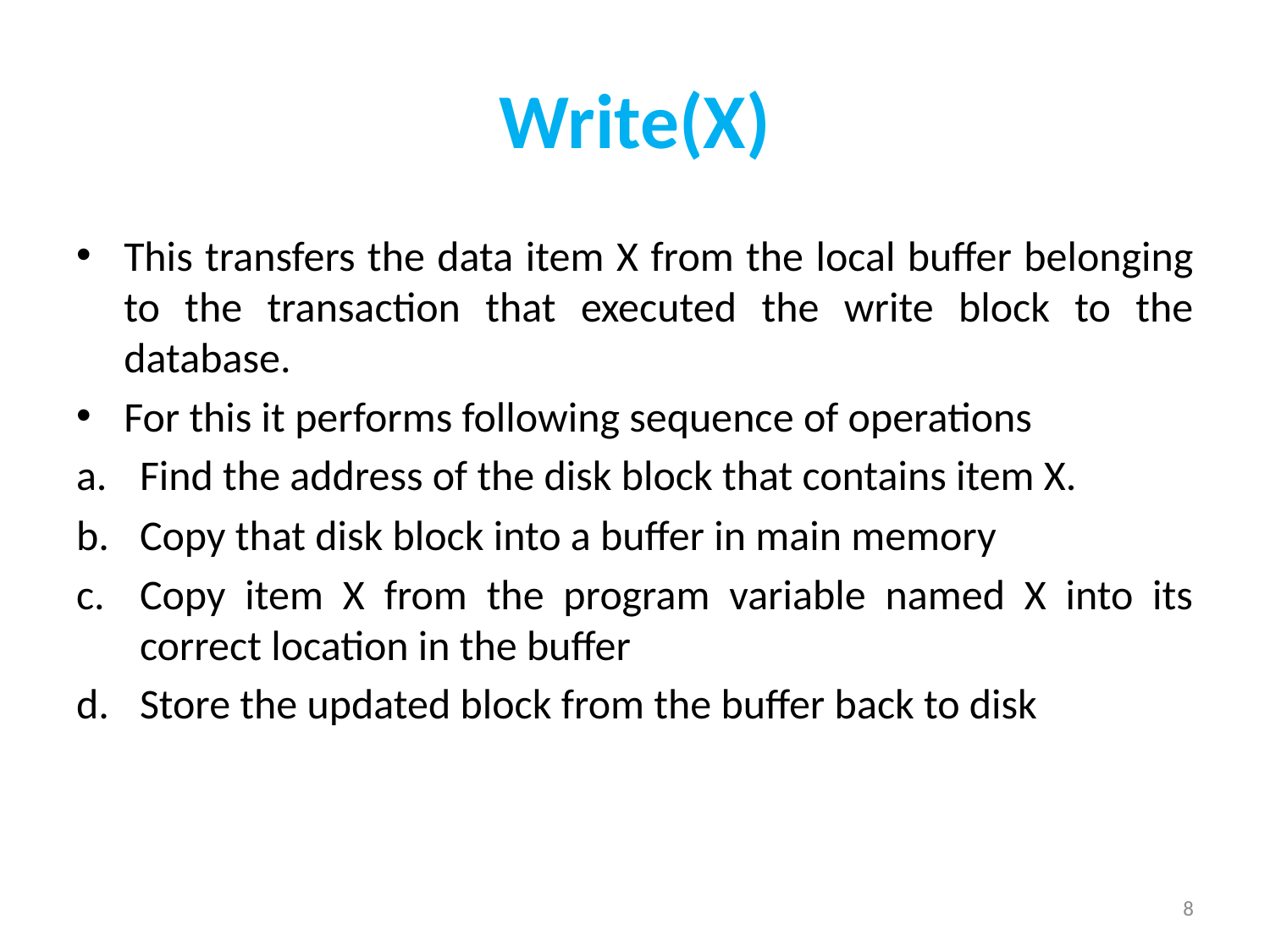

# Write(X)
This transfers the data item X from the local buffer belonging to the transaction that executed the write block to the database.
For this it performs following sequence of operations
Find the address of the disk block that contains item X.
Copy that disk block into a buffer in main memory
Copy item X from the program variable named X into its correct location in the buffer
Store the updated block from the buffer back to disk

8